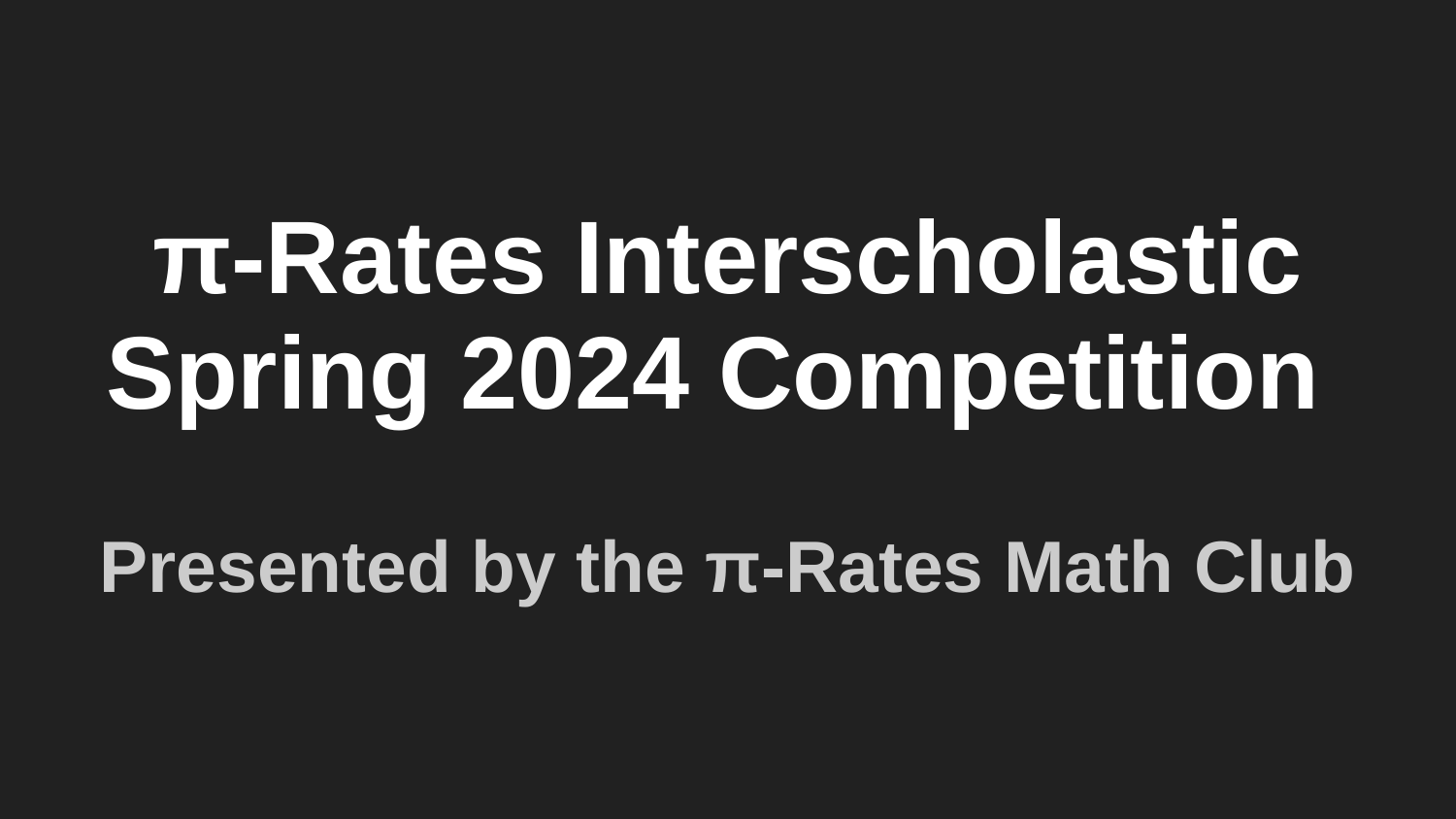

# π-Rates Interscholastic Spring 2024 Competition
Presented by the π-Rates Math Club